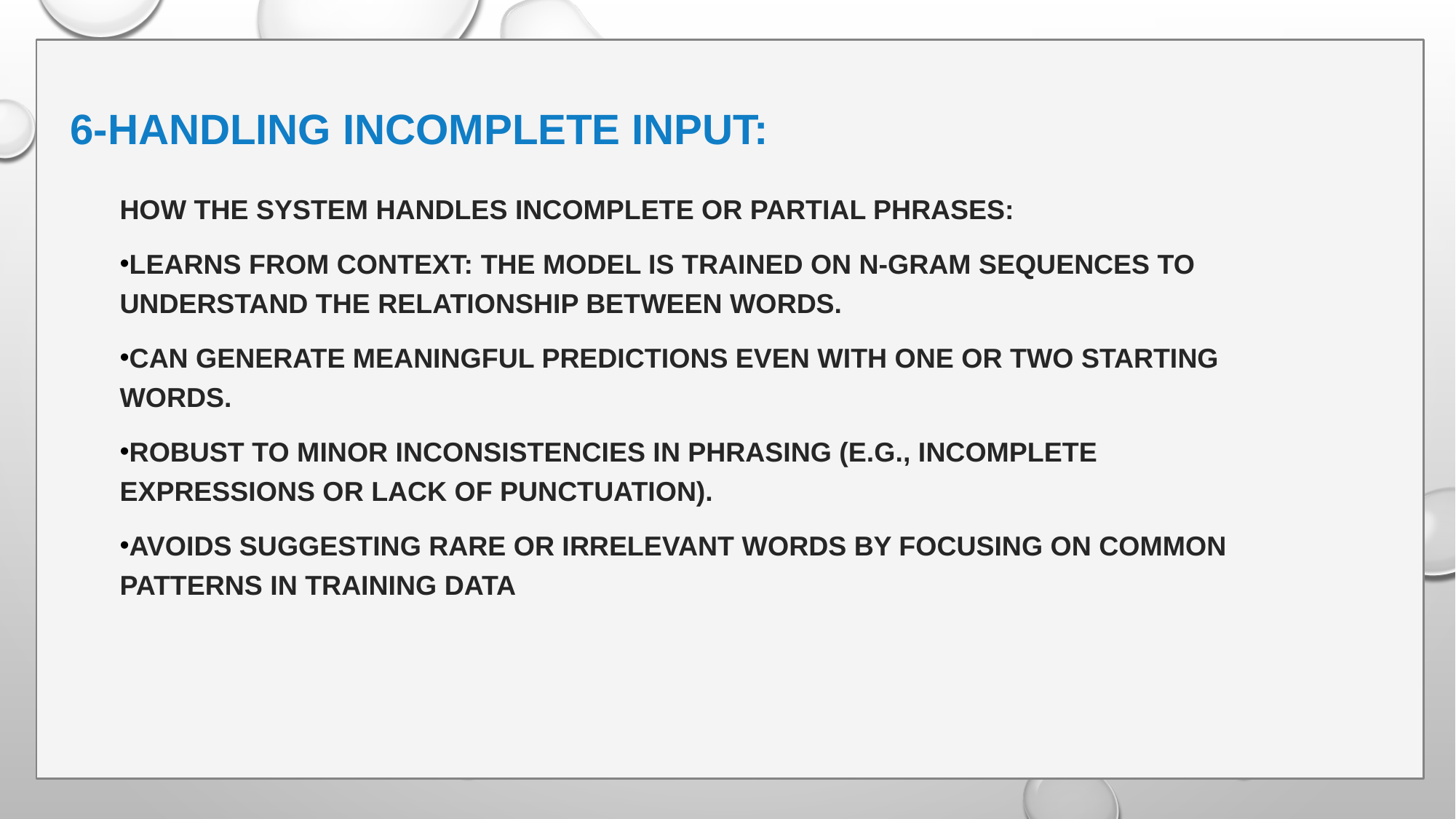

# 6-Handling Incomplete Input:
How the system handles incomplete or partial phrases:
Learns from context: The model is trained on n-gram sequences to understand the relationship between words.
Can generate meaningful predictions even with one or two starting words.
Robust to minor inconsistencies in phrasing (e.g., incomplete expressions or lack of punctuation).
Avoids suggesting rare or irrelevant words by focusing on common patterns in training data